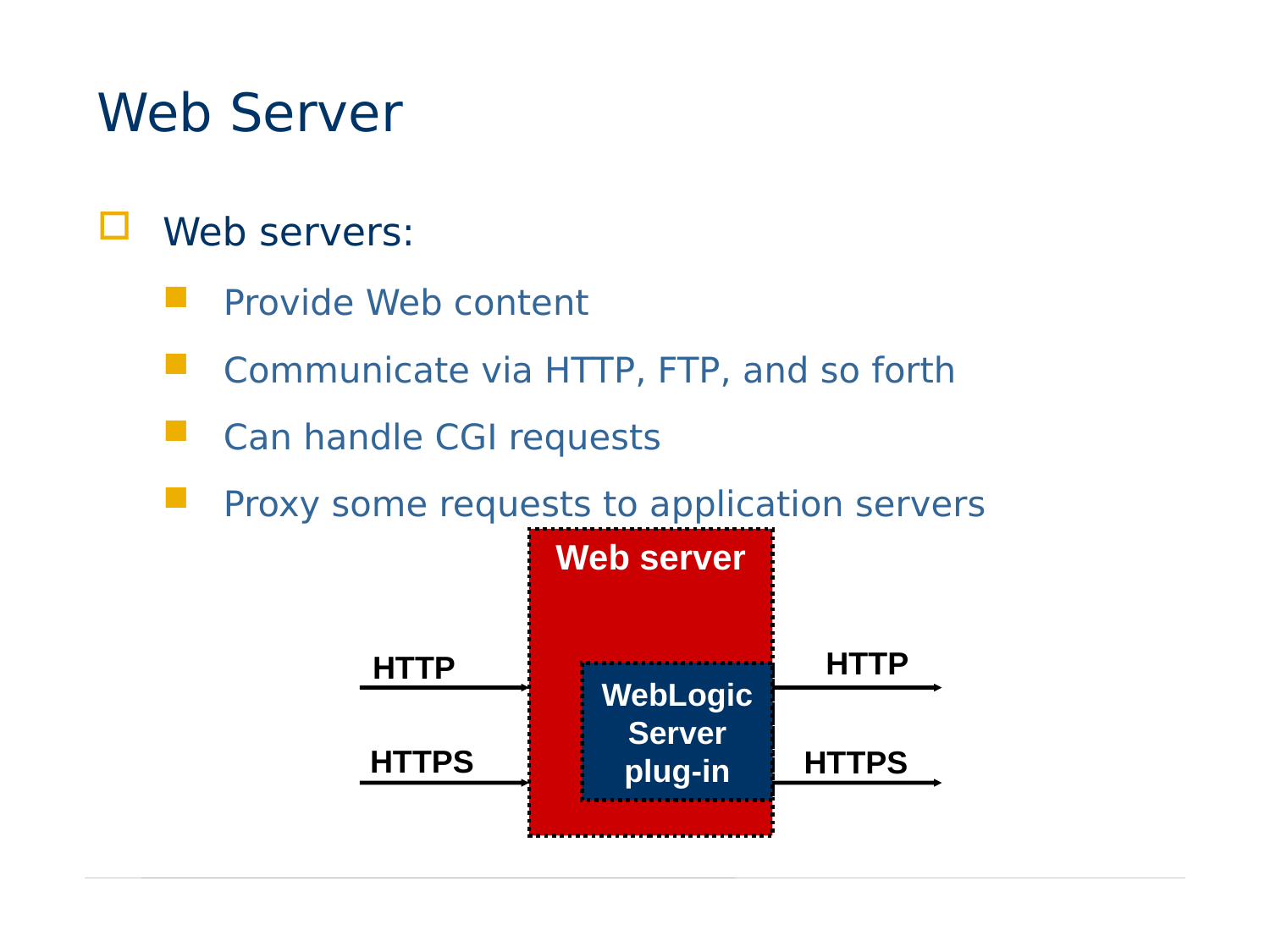

# Web Server
Web servers:
Provide Web content
Communicate via HTTP, FTP, and so forth
Can handle CGI requests
Proxy some requests to application servers
Web server
HTTP

HTTP

WebLogic
Server
plug-in

HTTPS

HTTPS